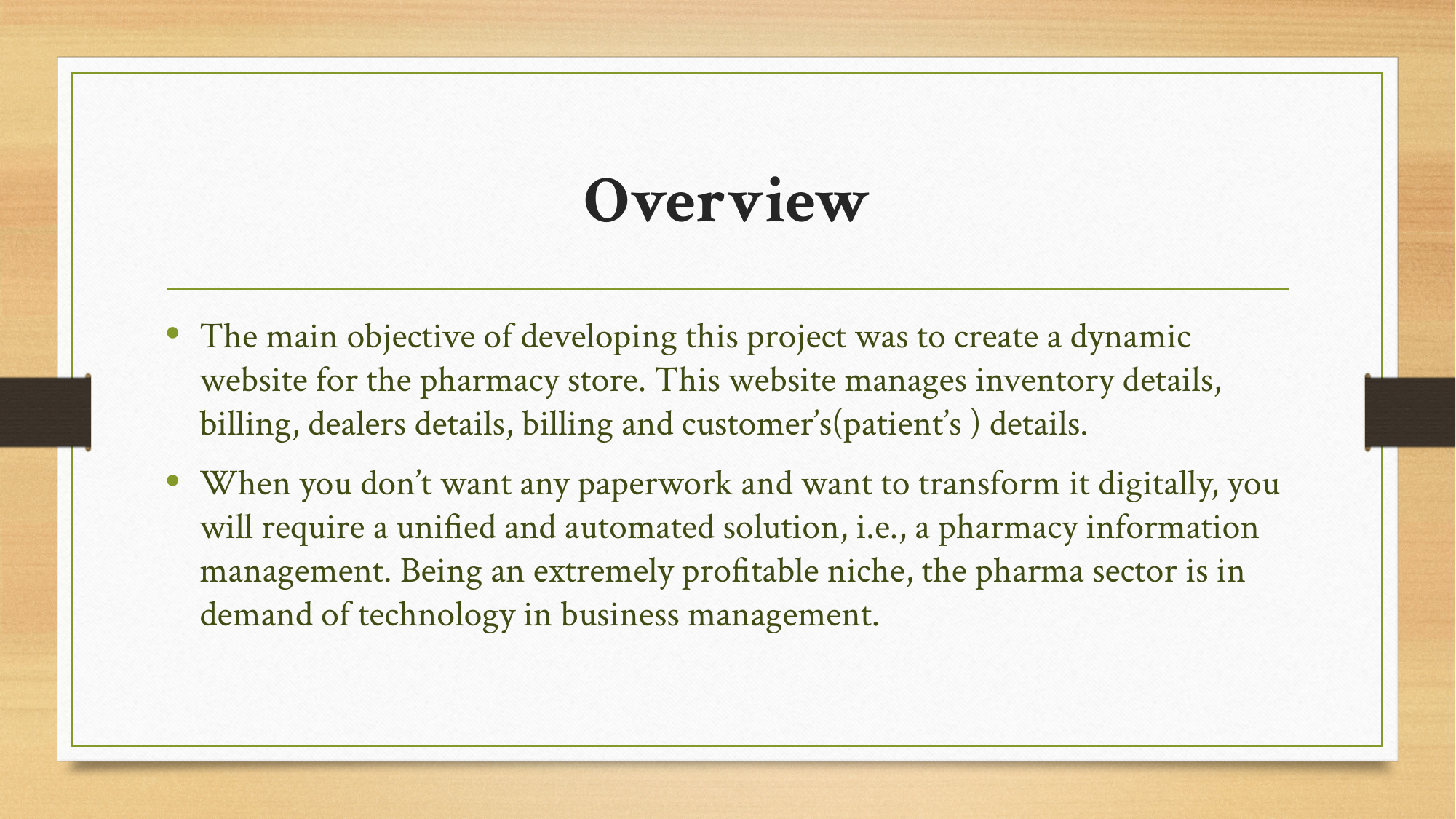

# Overview
The main objective of developing this project was to create a dynamic website for the pharmacy store. This website manages inventory details, billing, dealers details, billing and customer’s(patient’s ) details.
When you don’t want any paperwork and want to transform it digitally, you will require a unified and automated solution, i.e., a pharmacy information  management. Being an extremely profitable niche, the pharma sector is in demand of technology in business management.